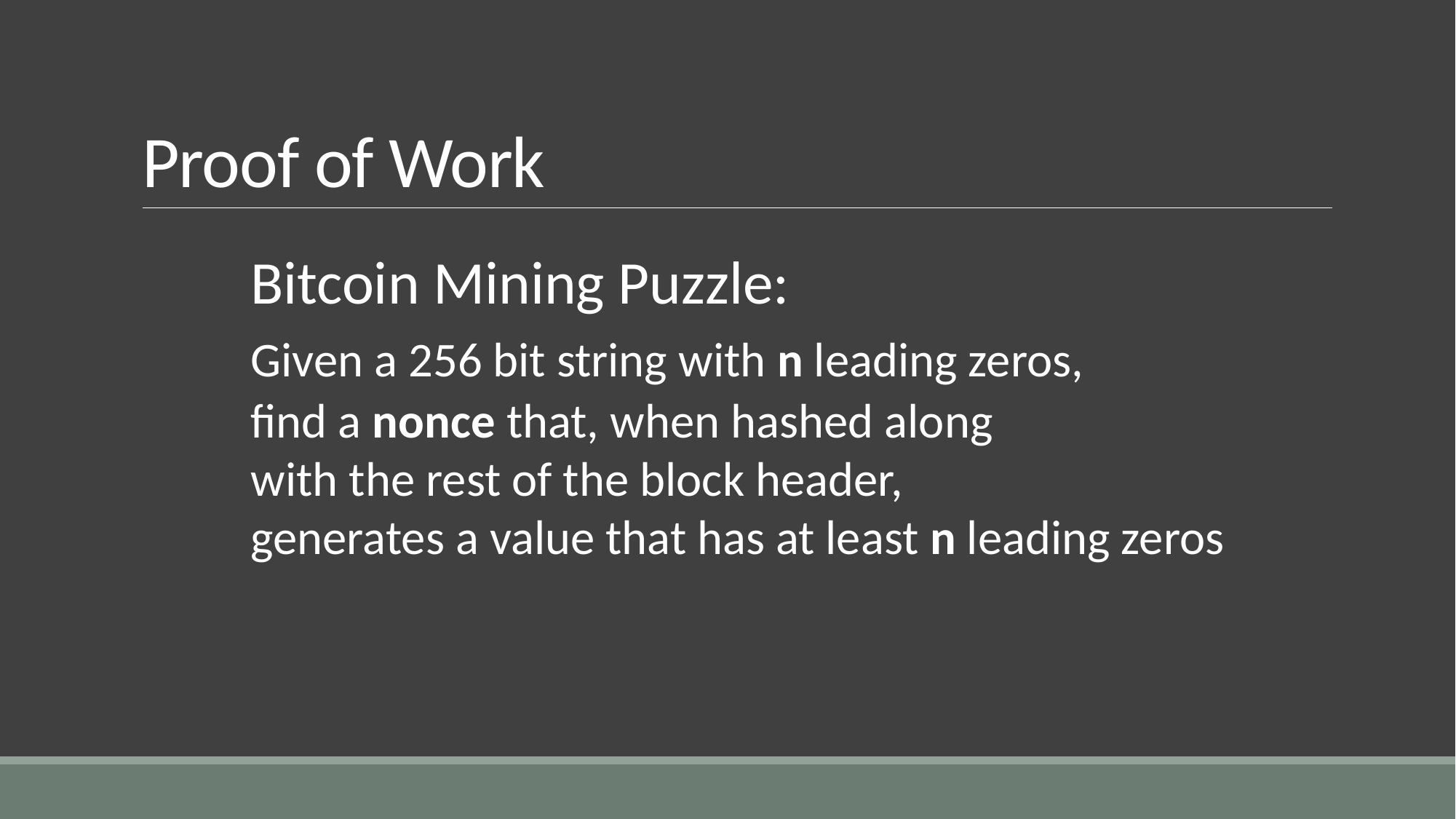

# Proof of Work
	Bitcoin Mining Puzzle:
	Given a 256 bit string with n leading zeros,
	find a nonce that, when hashed along
	with the rest of the block header,
	generates a value that has at least n leading zeros